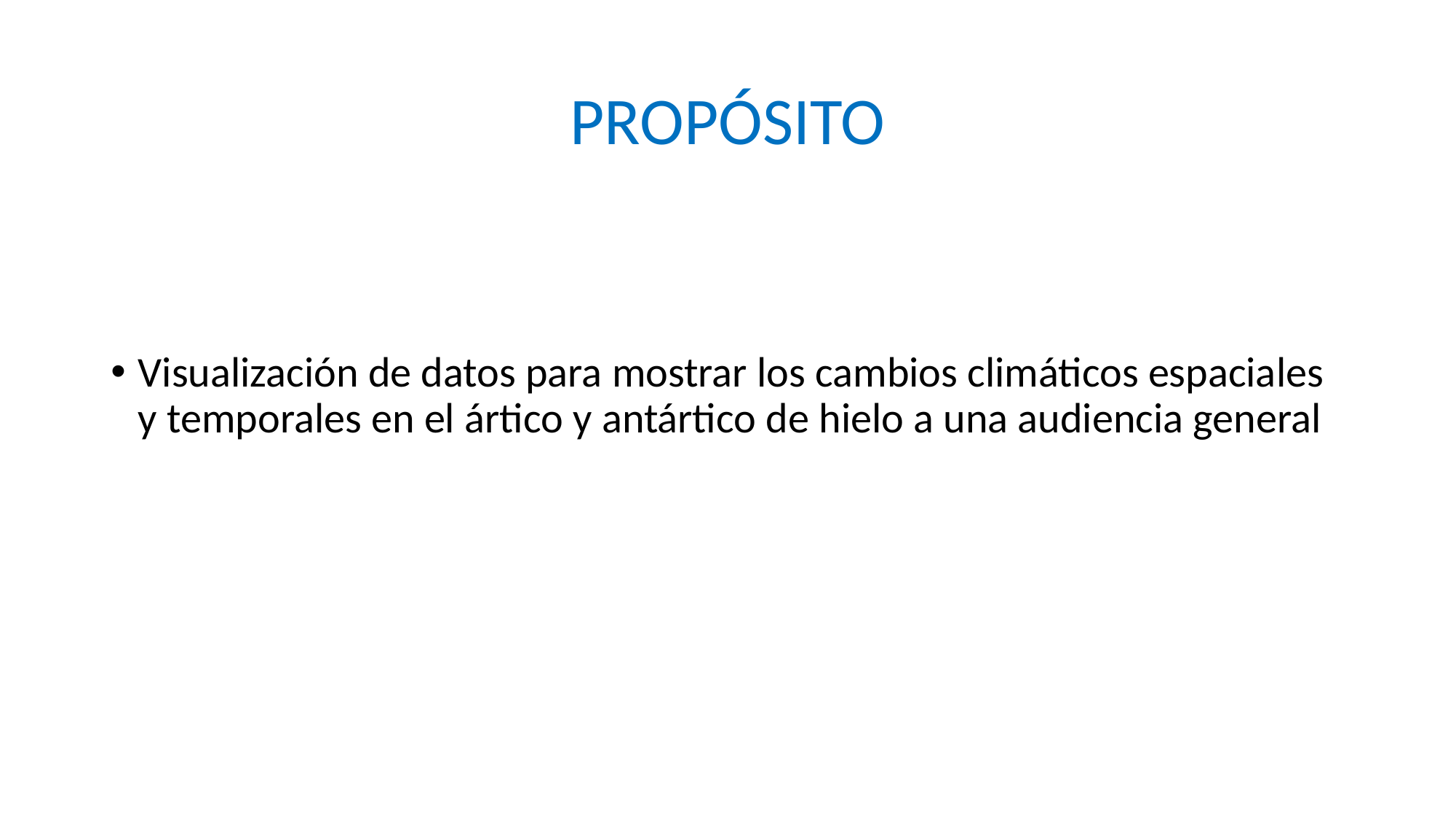

# PROPÓSITO

Visualización de datos para mostrar los cambios climáticos espaciales y temporales en el ártico y antártico de hielo a una audiencia general